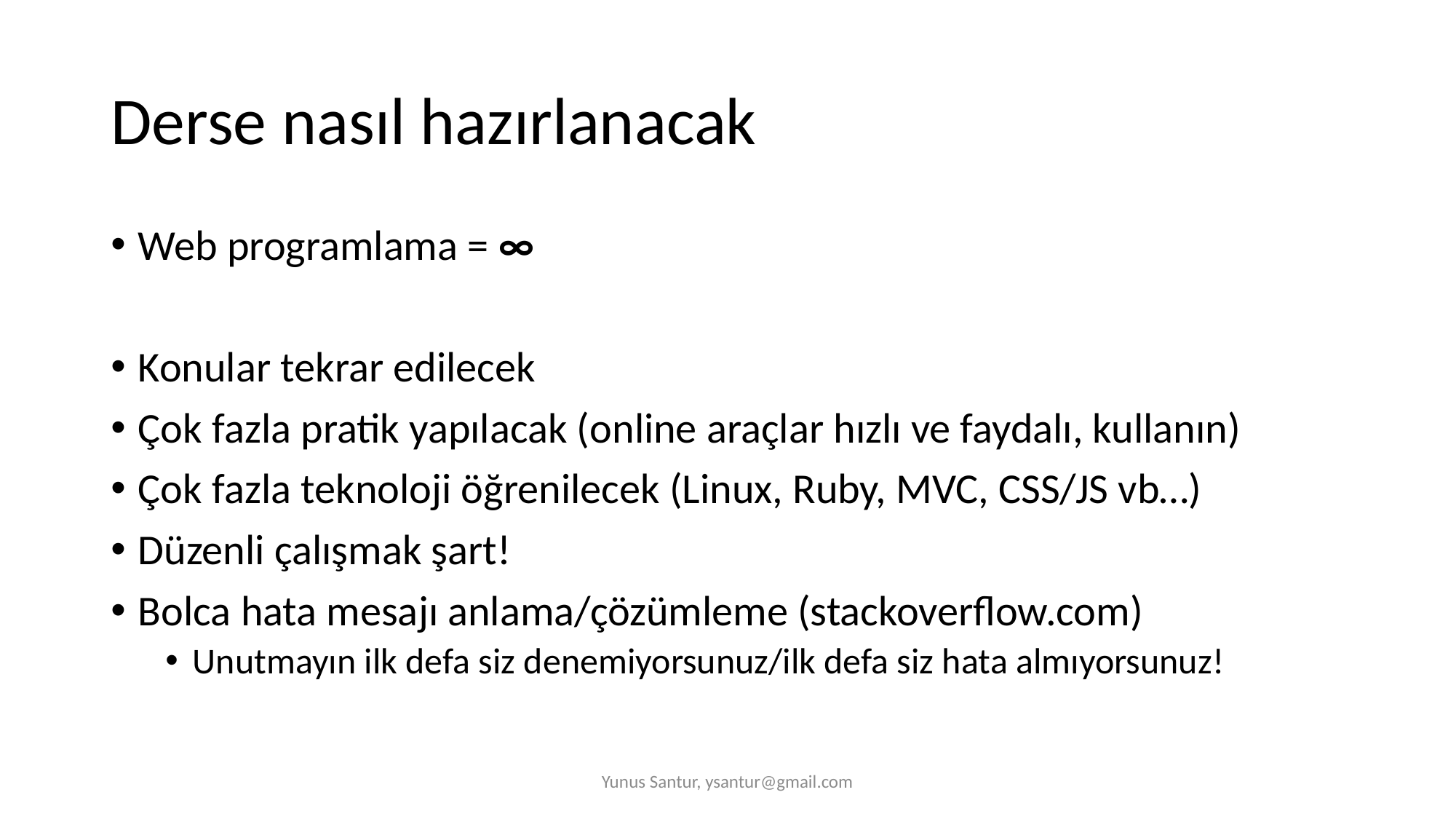

# Derse nasıl hazırlanacak
Web programlama = ∞

Konular tekrar edilecek
Çok fazla pratik yapılacak (online araçlar hızlı ve faydalı, kullanın)
Çok fazla teknoloji öğrenilecek (Linux, Ruby, MVC, CSS/JS vb…)
Düzenli çalışmak şart!
Bolca hata mesajı anlama/çözümleme (stackoverflow.com)
Unutmayın ilk defa siz denemiyorsunuz/ilk defa siz hata almıyorsunuz!
Yunus Santur, ysantur@gmail.com